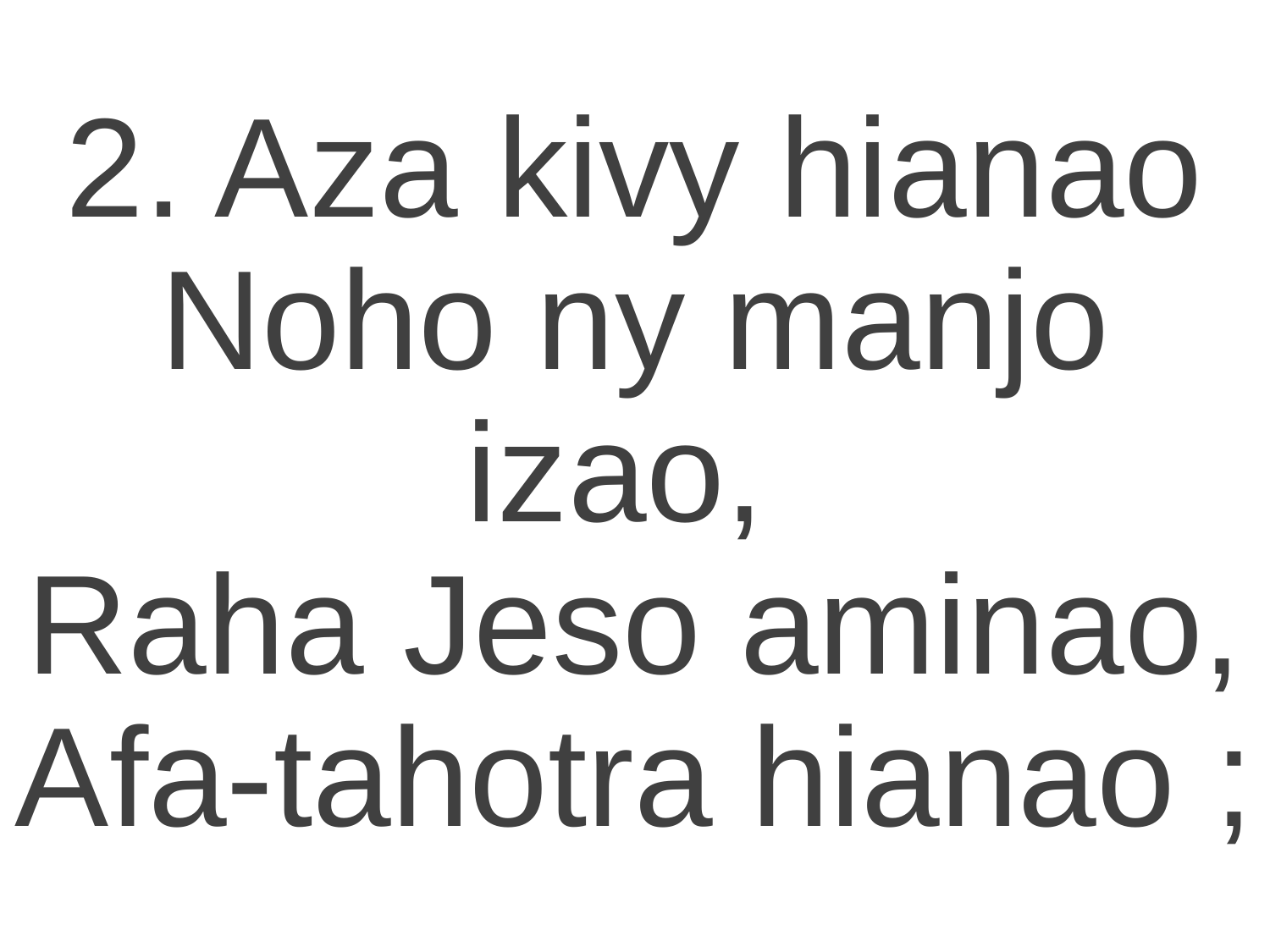

2. Aza kivy hianao
Noho ny manjo izao,
Raha Jeso aminao,
Afa-tahotra hianao ;